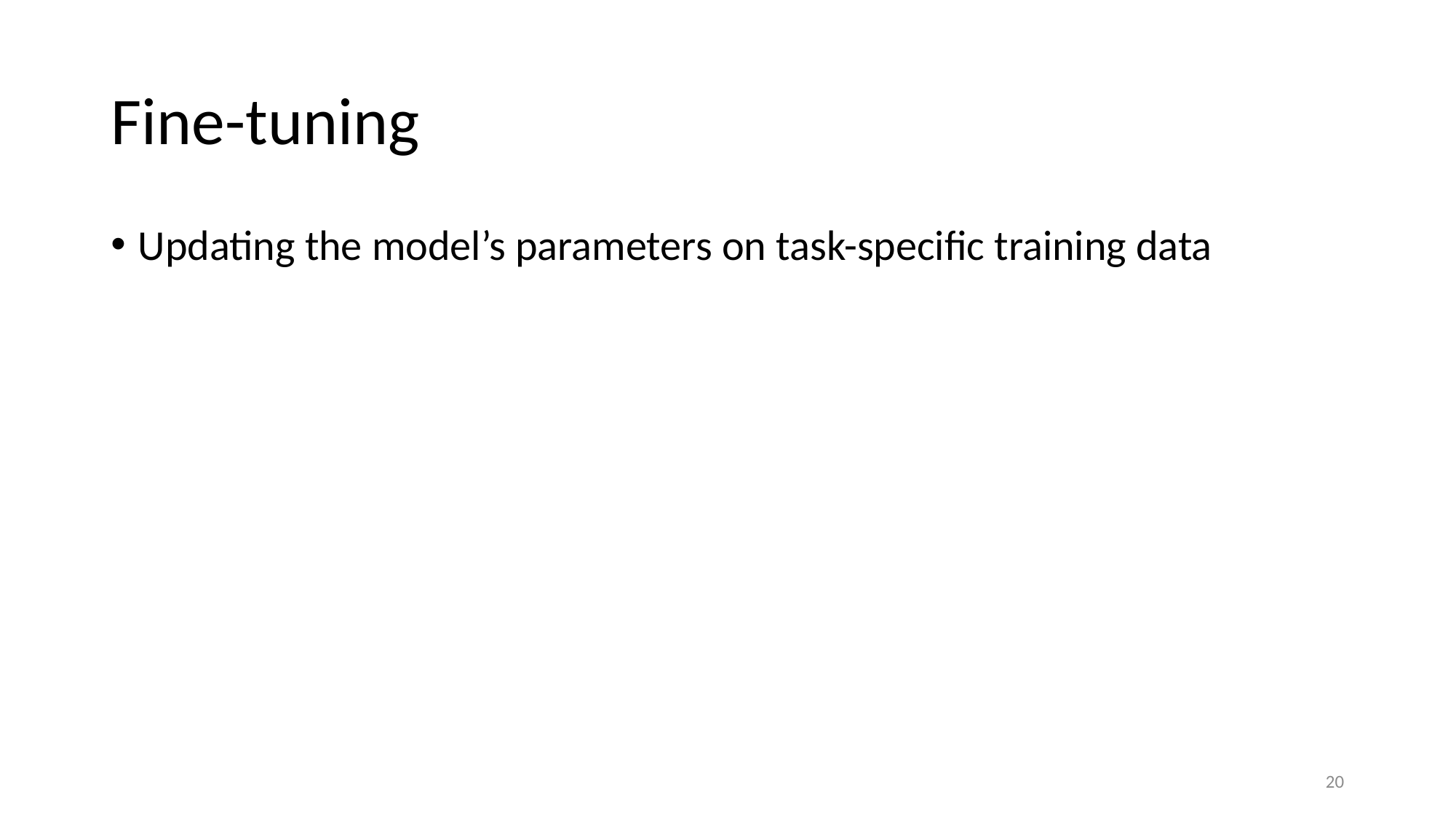

# Fine-tuning
Updating the model’s parameters on task-specific training data
20